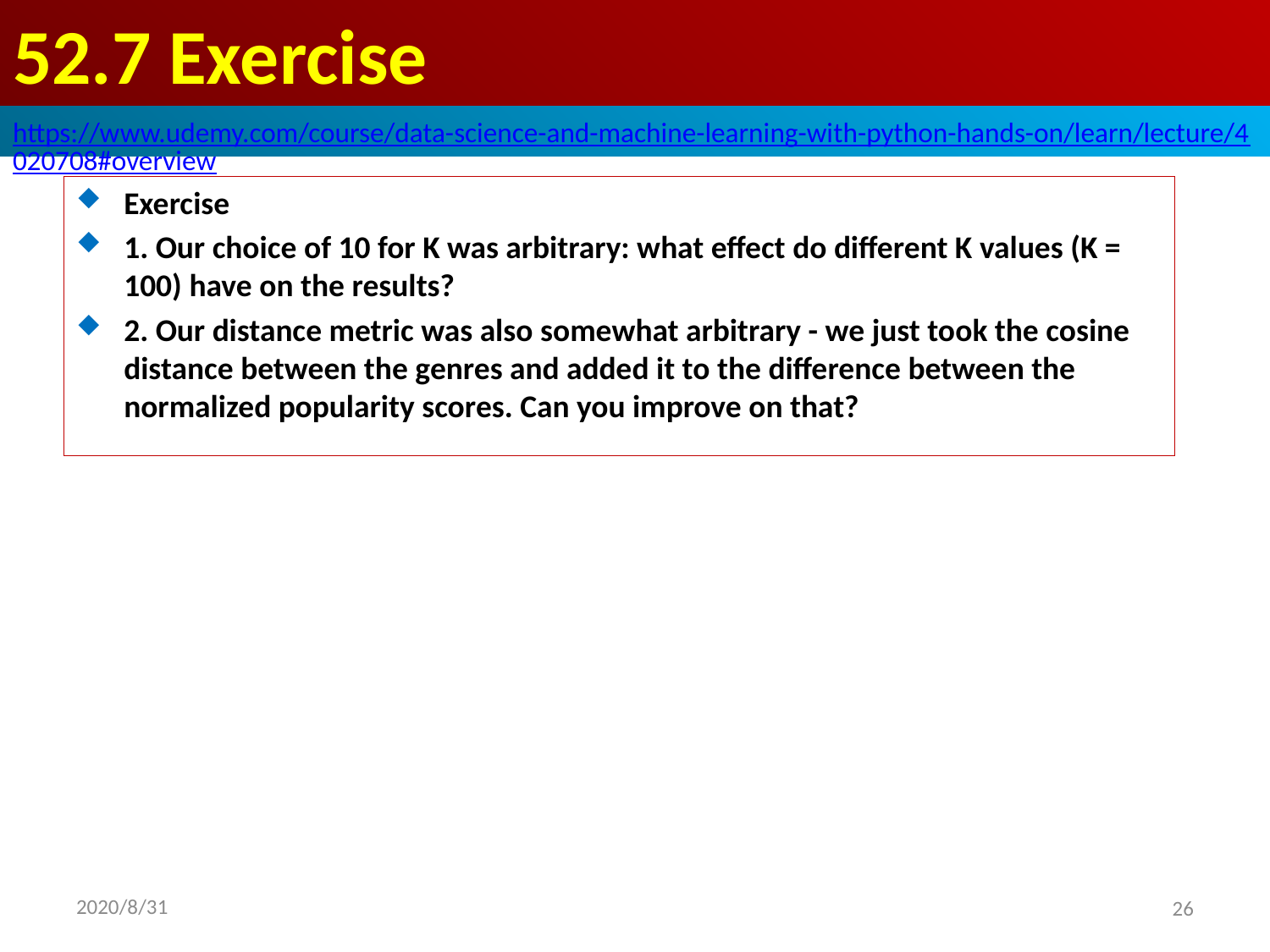

# 52.7 Exercise
https://www.udemy.com/course/data-science-and-machine-learning-with-python-hands-on/learn/lecture/4020708#overview
Exercise
1. Our choice of 10 for K was arbitrary: what effect do different K values (K = 100) have on the results?
2. Our distance metric was also somewhat arbitrary - we just took the cosine distance between the genres and added it to the difference between the normalized popularity scores. Can you improve on that?
2020/8/31
26